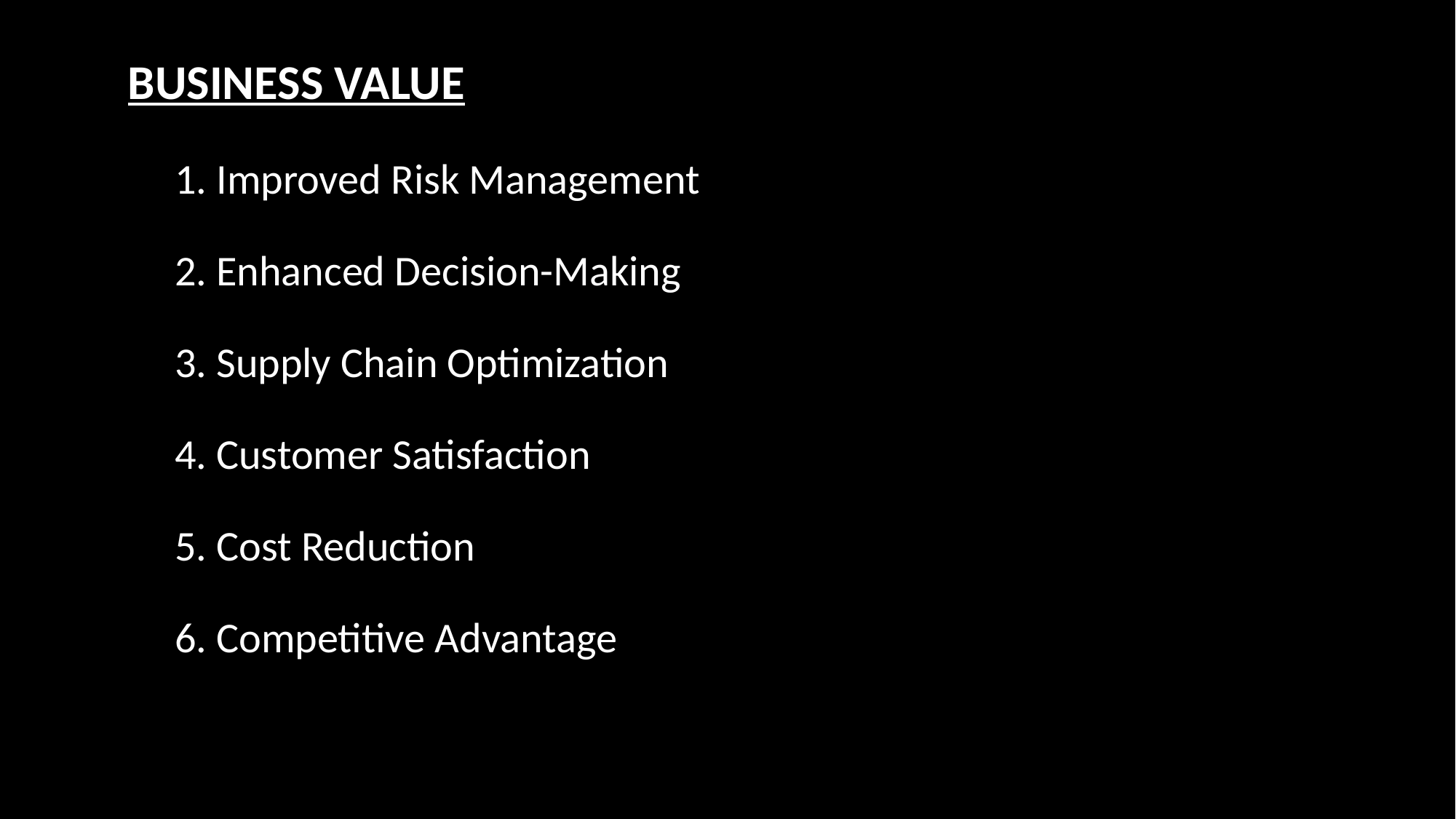

BUSINESS VALUE
# 1. Improved Risk Management 2. Enhanced Decision-Making 3. Supply Chain Optimization 4. Customer Satisfaction 5. Cost Reduction 6. Competitive Advantage